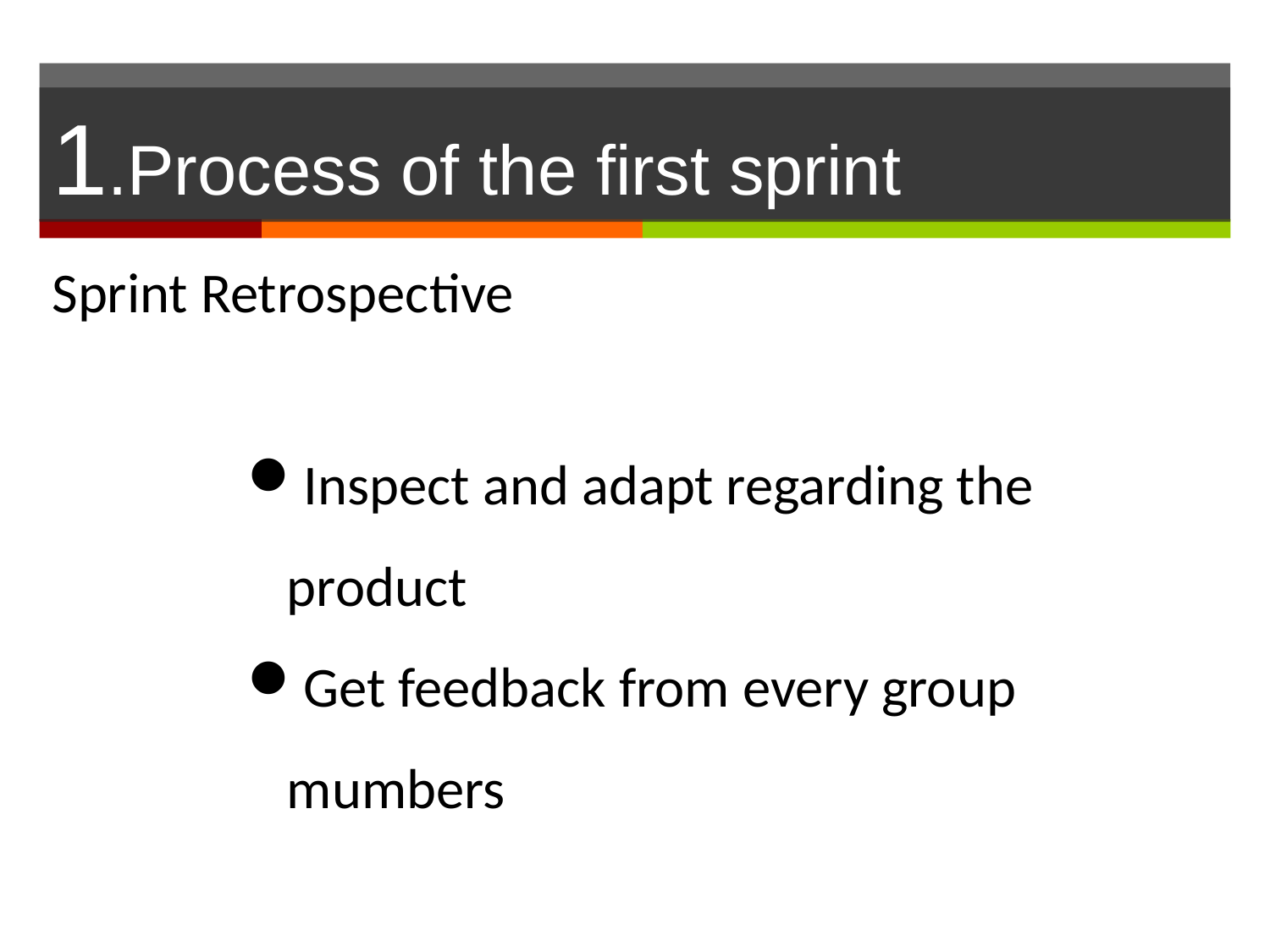

# 1.Process of the first sprint
Sprint Retrospective
Inspect and adapt regarding the product
Get feedback from every group mumbers